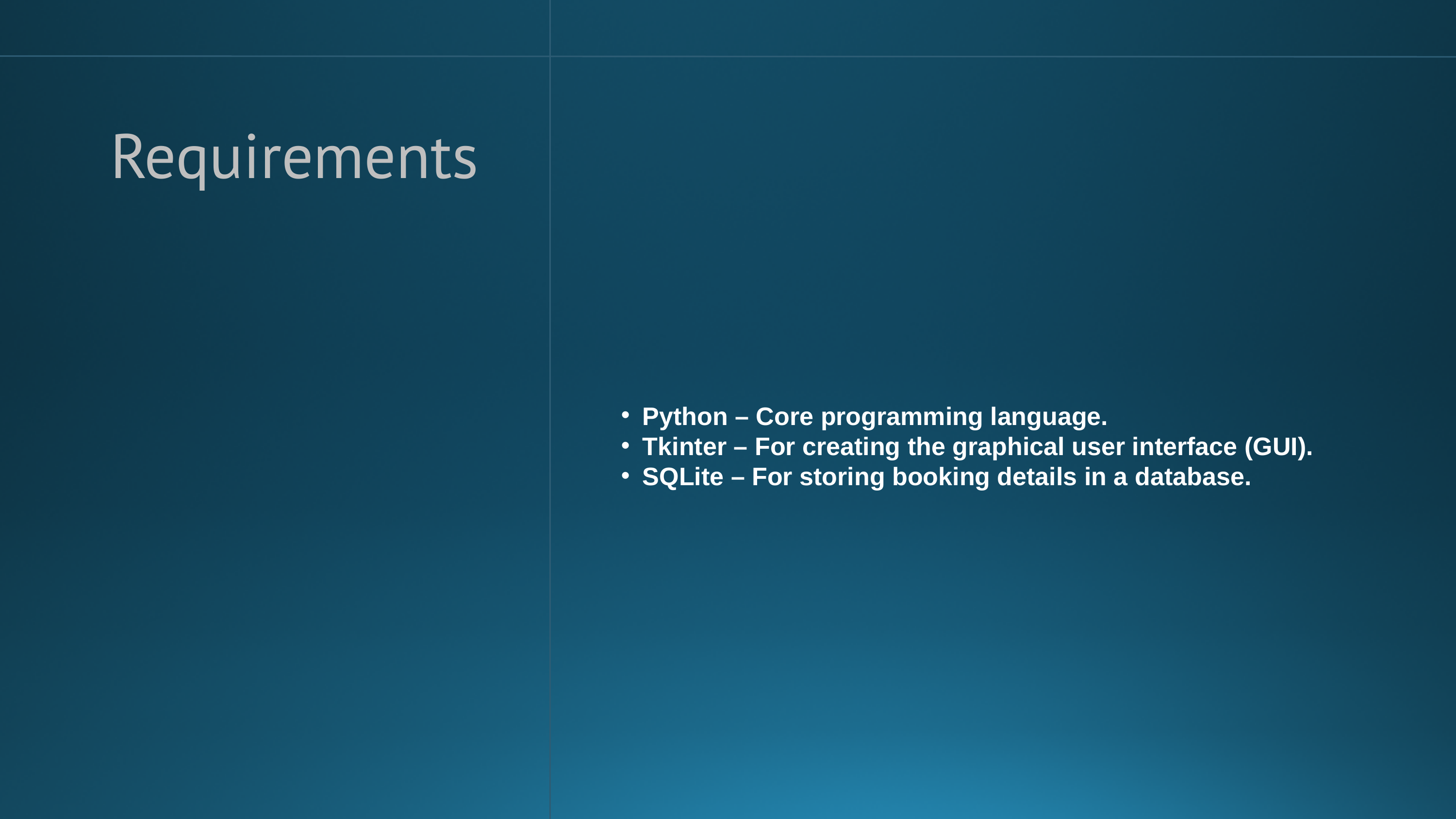

Requirements
Python – Core programming language.
Tkinter – For creating the graphical user interface (GUI).
SQLite – For storing booking details in a database.